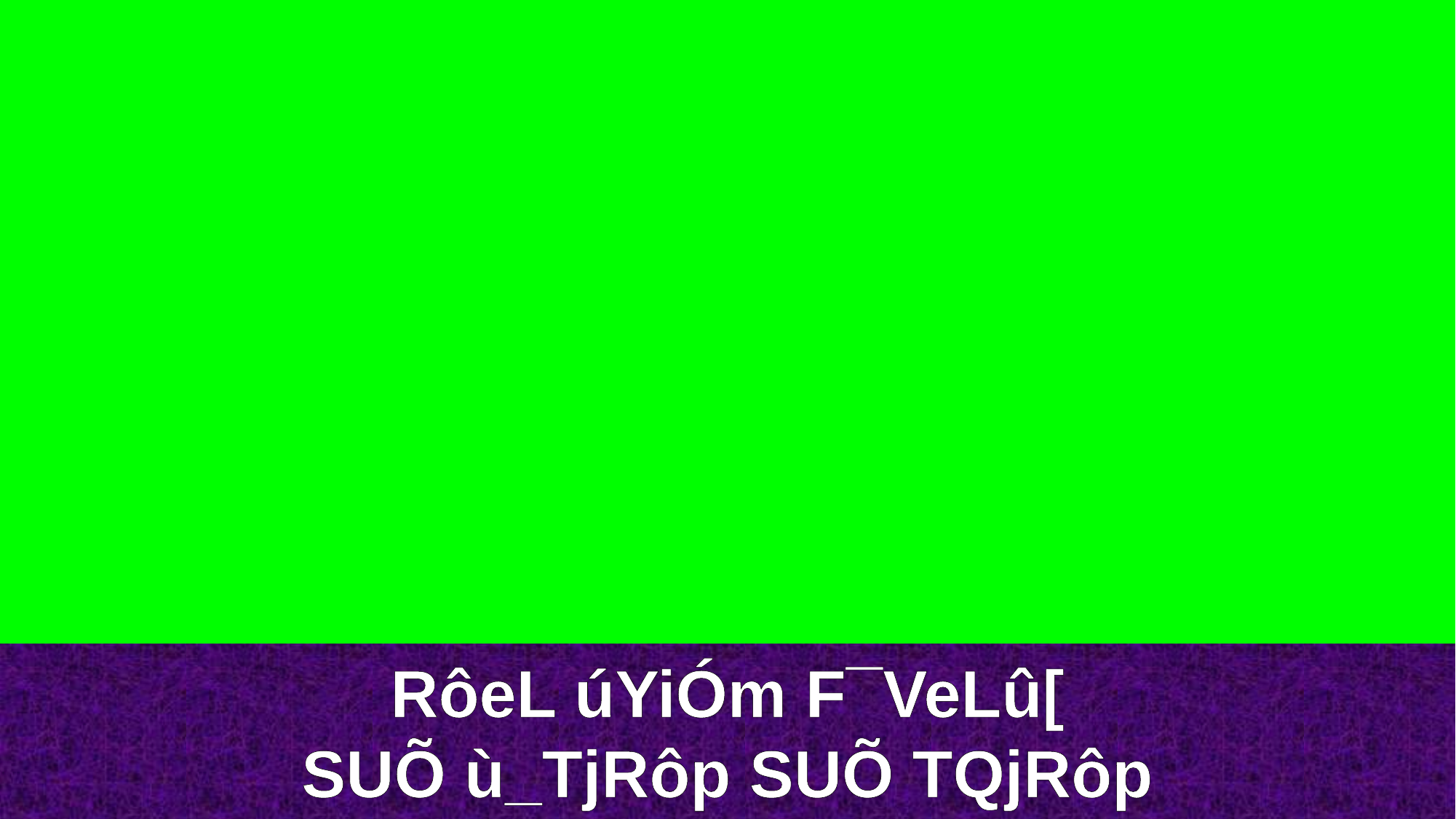

RôeL úYiÓm F¯VeLû[
SUÕ ù_TjRôp SUÕ TQjRôp